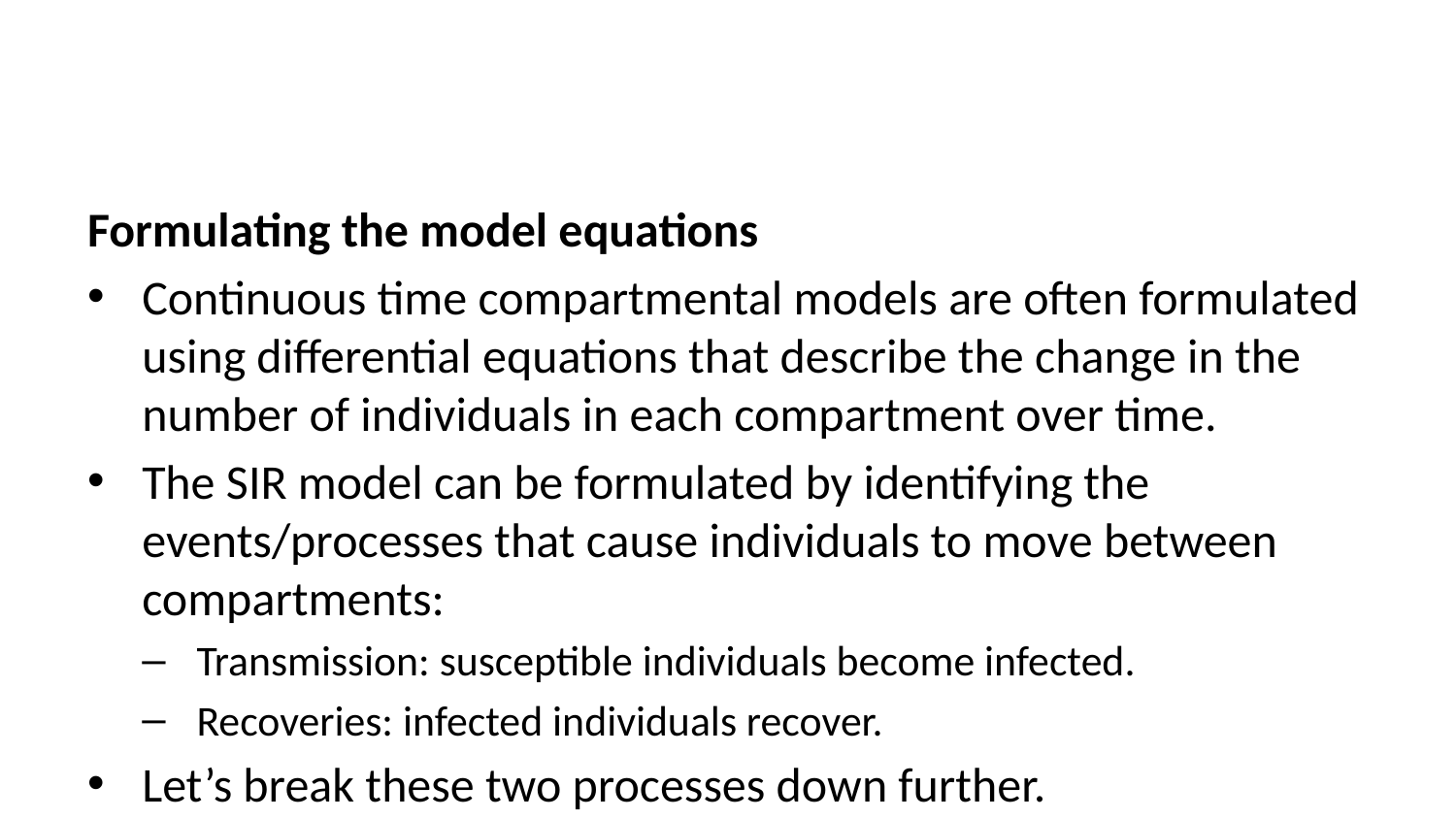

Formulating the model equations
Continuous time compartmental models are often formulated using differential equations that describe the change in the number of individuals in each compartment over time.
The SIR model can be formulated by identifying the events/processes that cause individuals to move between compartments:
Transmission: susceptible individuals become infected.
Recoveries: infected individuals recover.
Let’s break these two processes down further.